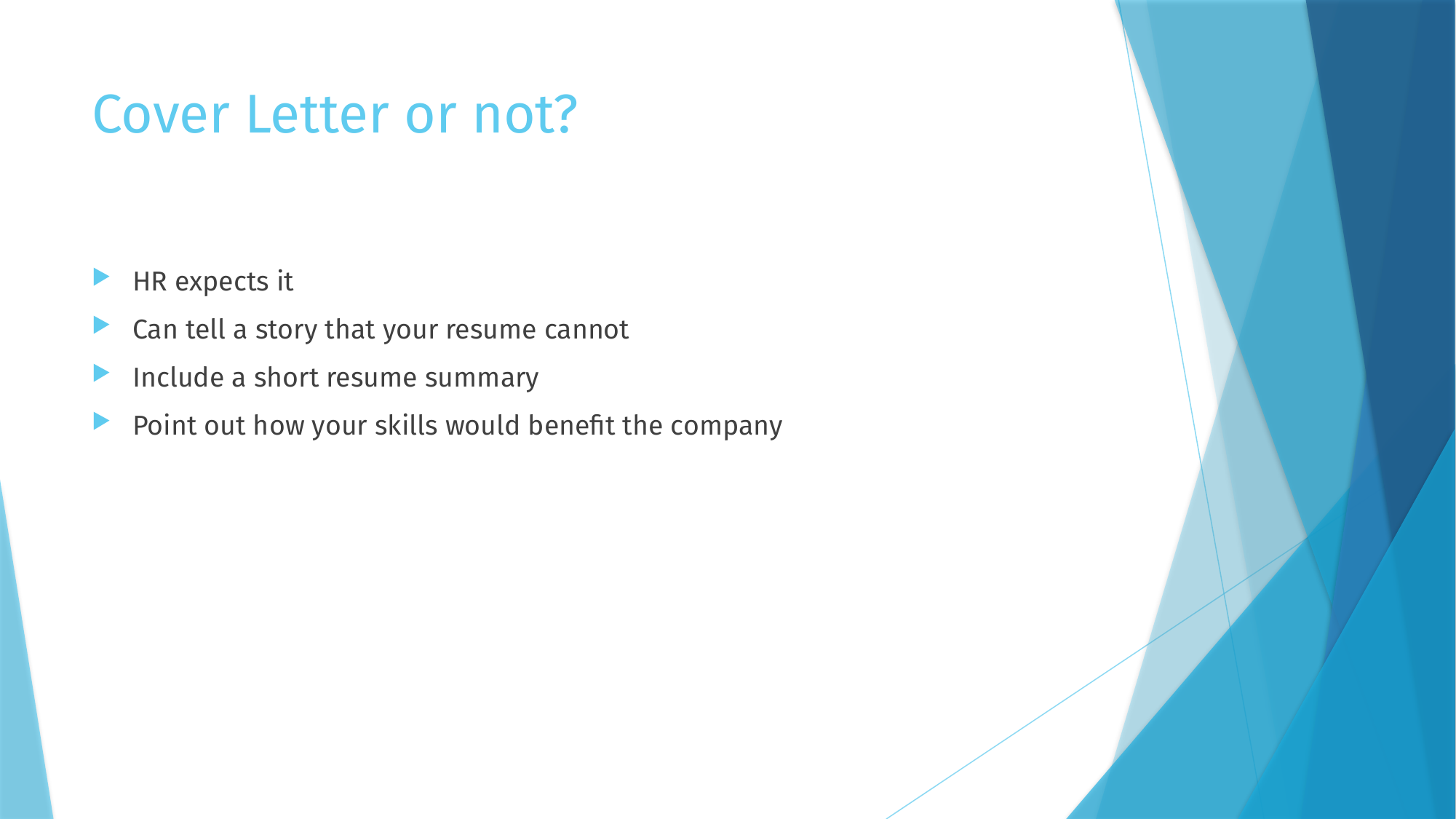

# Cover Letter or not?
HR expects it
Can tell a story that your resume cannot
Include a short resume summary
Point out how your skills would benefit the company